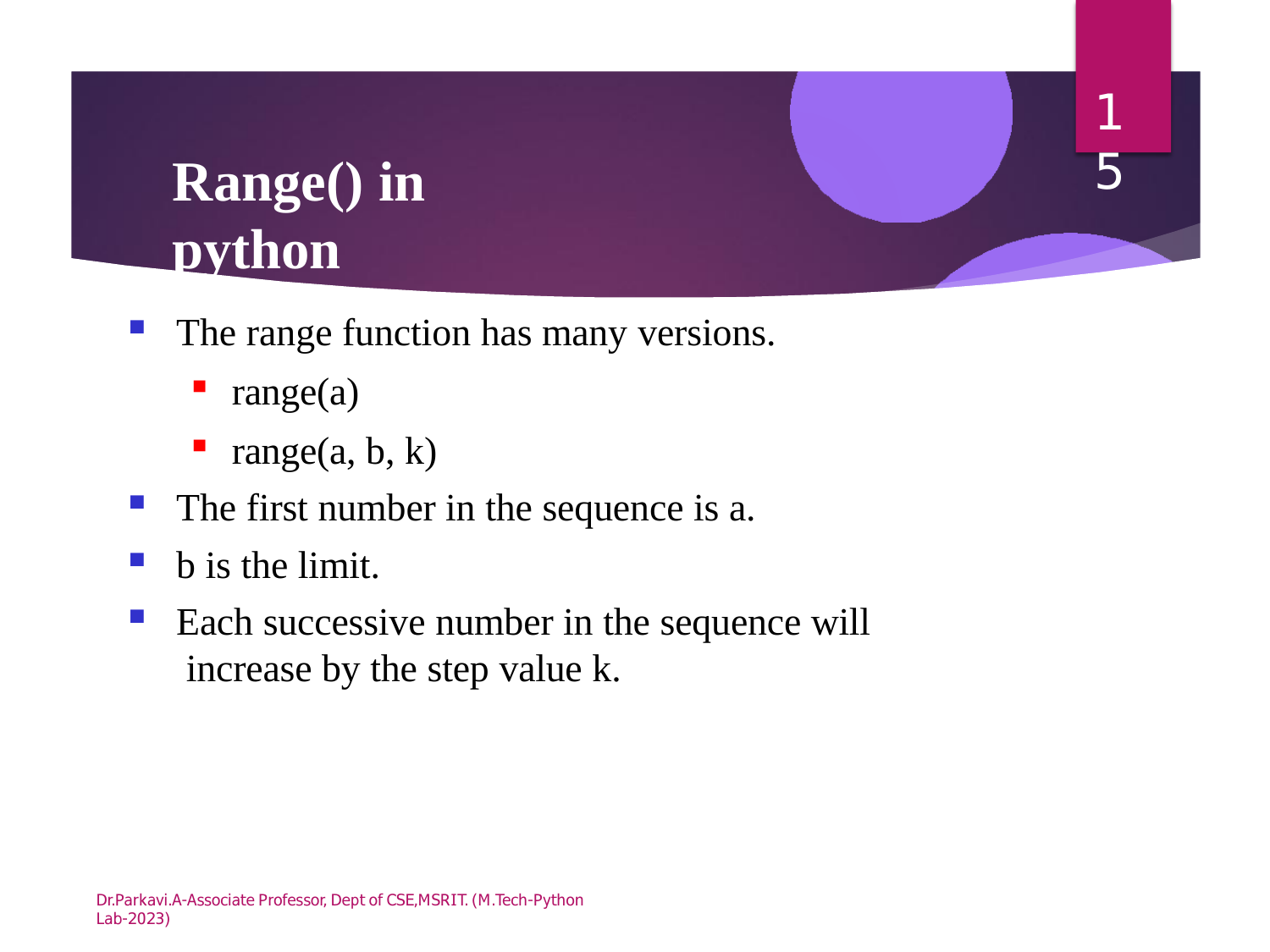

15
# Range() in python
The range function has many versions.
range(a)
range(a, b, k)
The first number in the sequence is a.
b is the limit.
Each successive number in the sequence will  increase by the step value k.
Dr.Parkavi.A-Associate Professor, Dept of CSE,MSRIT. (M.Tech-Python Lab-2023)